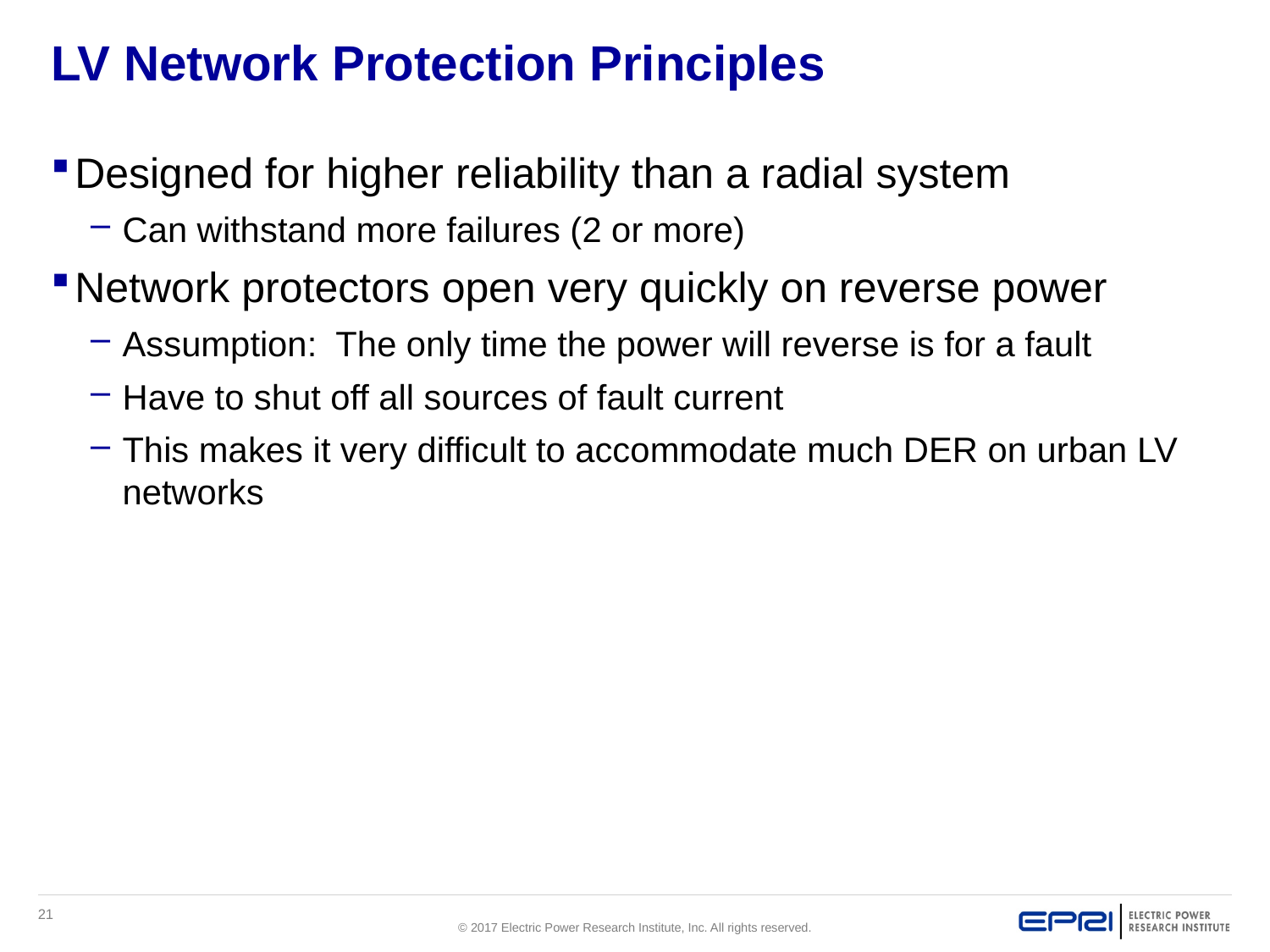

# LV Network Protection Principles
Designed for higher reliability than a radial system
Can withstand more failures (2 or more)
Network protectors open very quickly on reverse power
Assumption:  The only time the power will reverse is for a fault
Have to shut off all sources of fault current
This makes it very difficult to accommodate much DER on urban LV networks